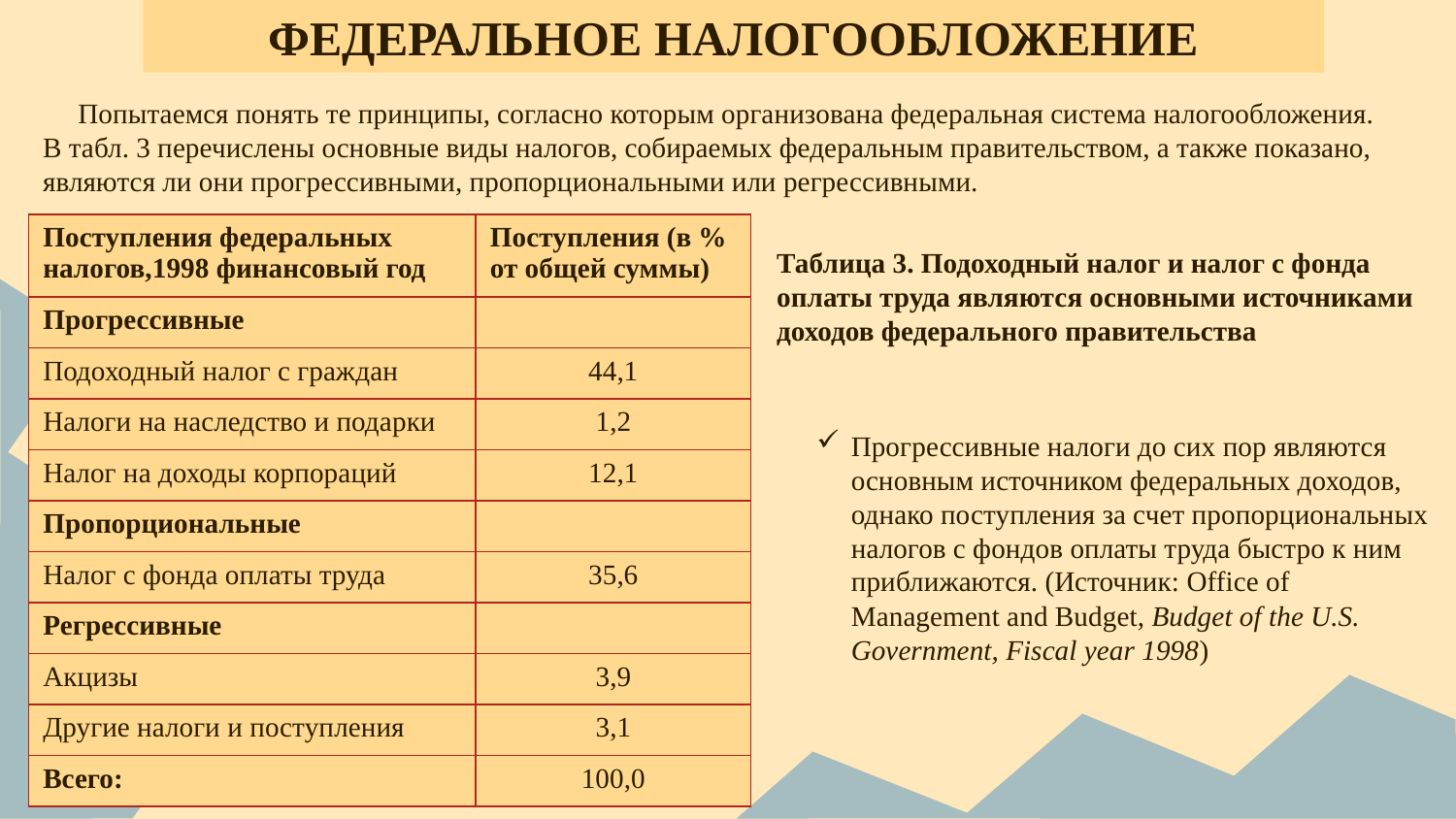

ФЕДЕРАЛЬНОЕ НАЛОГООБЛОЖЕНИЕ
     Попытаемся понять те принципы, согласно которым организована федеральная система налогообложения. В табл. 3 перечислены основные виды налогов, собираемых федеральным правительством, а также показано, являются ли они прогрессивными, пропорциональными или регрессивными.
| Поступления федеральных налогов,1998 финансовый год | Поступления (в % от общей суммы) |
| --- | --- |
| Прогрессивные |  |
| Подоходный налог с граждан | 44,1 |
| Налоги на наследство и подарки | 1,2 |
| Налог на доходы корпораций | 12,1 |
| Пропорциональные |  |
| Налог с фонда оплаты труда | 35,6 |
| Регрессивные |  |
| Акцизы | 3,9 |
| Другие налоги и поступления | 3,1 |
| Всего: | 100,0 |
Таблица 3. Подоходный налог и налог с фонда оплаты труда являются основными источниками доходов федерального правительства
Прогрессивные налоги до сих пор являются основным источником федеральных доходов, однако поступления за счет пропорциональных налогов с фондов оплаты труда быстро к ним приближаются. (Источник: Office of Management and Budget, Budget of the U.S. Government, Fiscal year 1998)